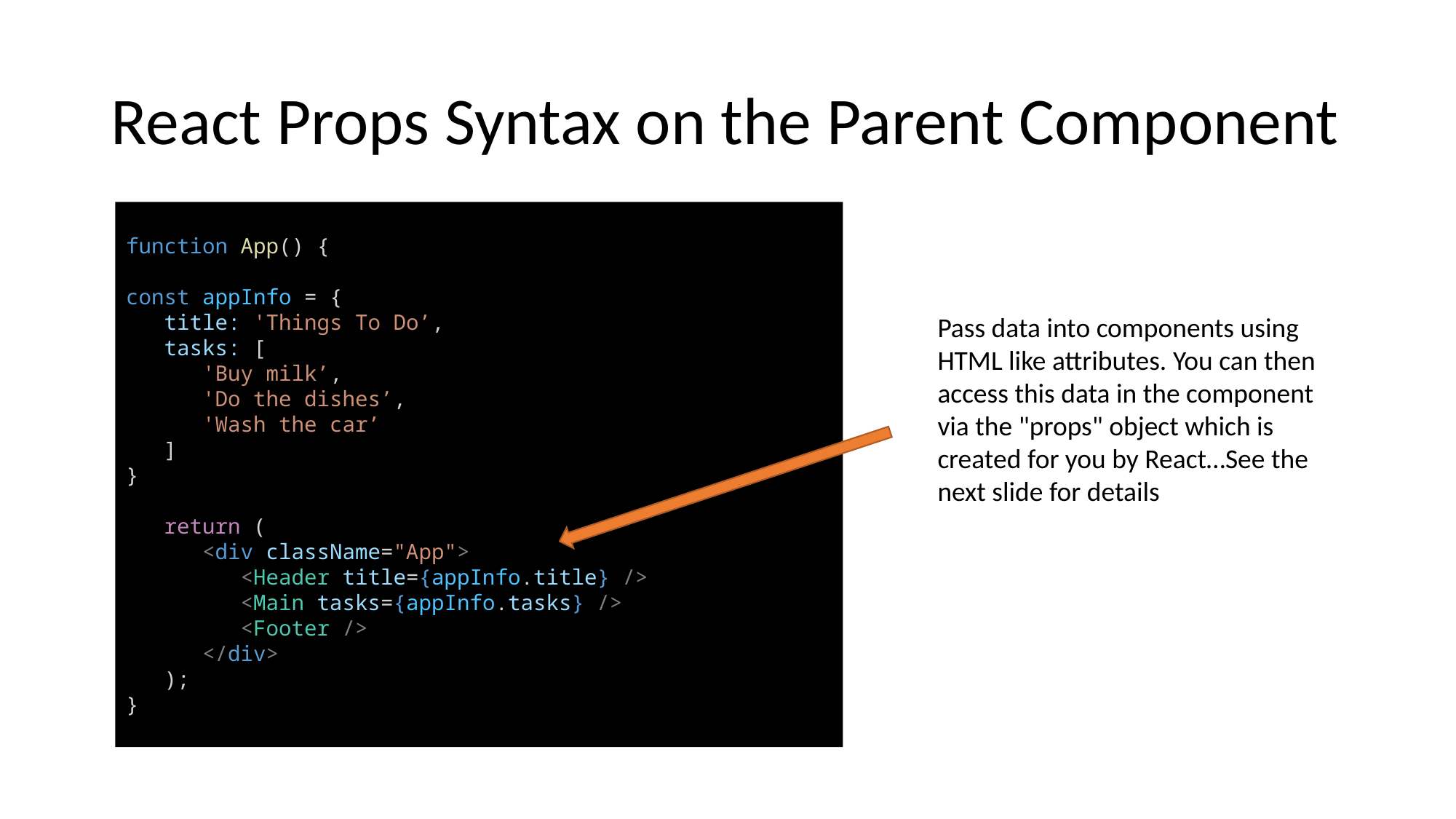

# React Props Syntax on the Parent Component

function App() {
const appInfo = {
   title: 'Things To Do’,
   tasks: [
      'Buy milk’,
      'Do the dishes’,
      'Wash the car’
   ]
}
   return (
      <div className="App">
         <Header title={appInfo.title} />
         <Main tasks={appInfo.tasks} />
         <Footer />
      </div>
   );
}

Pass data into components using HTML like attributes. You can then access this data in the component via the "props" object which is created for you by React…See the next slide for details